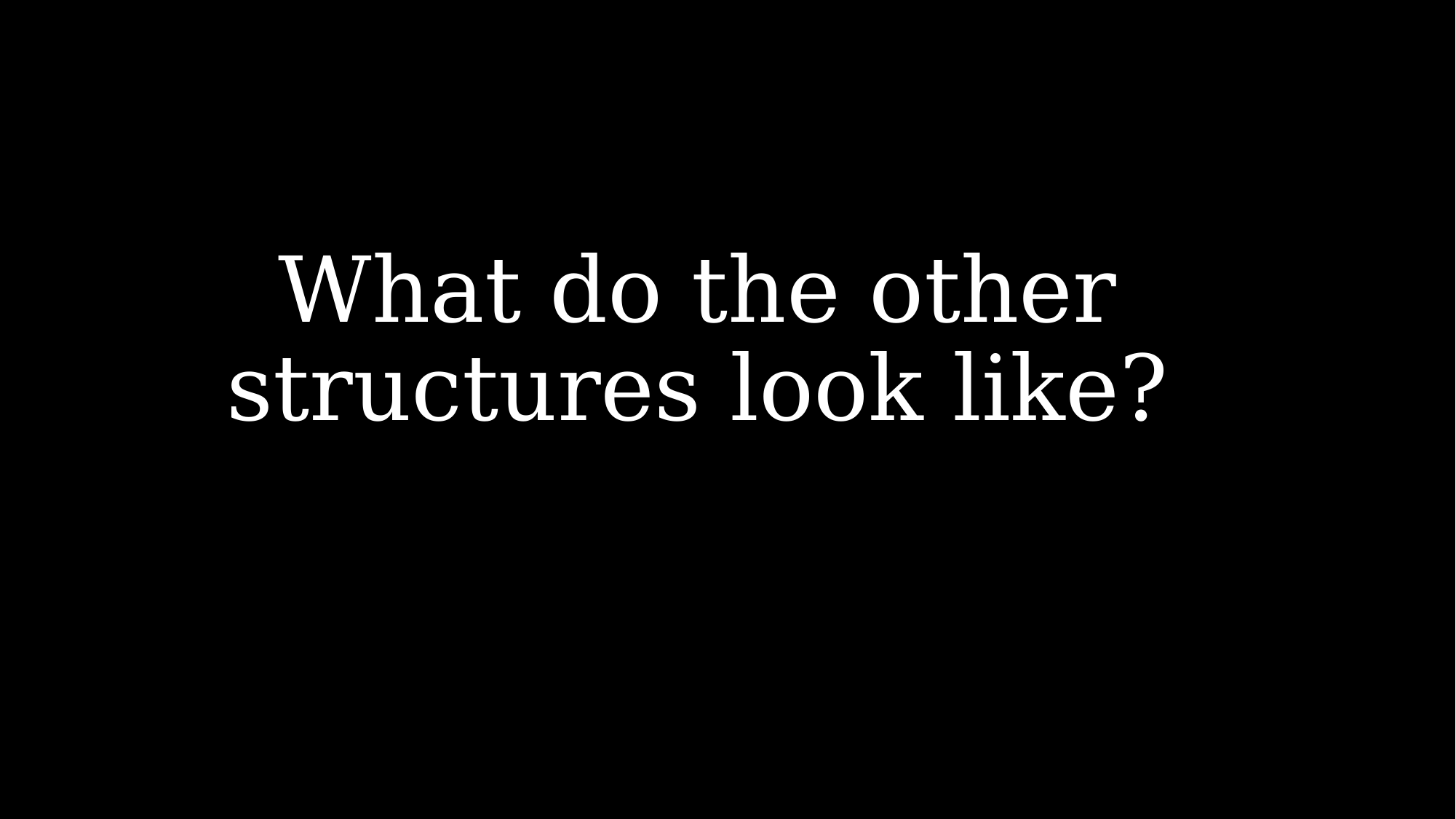

What do the other structures look like?